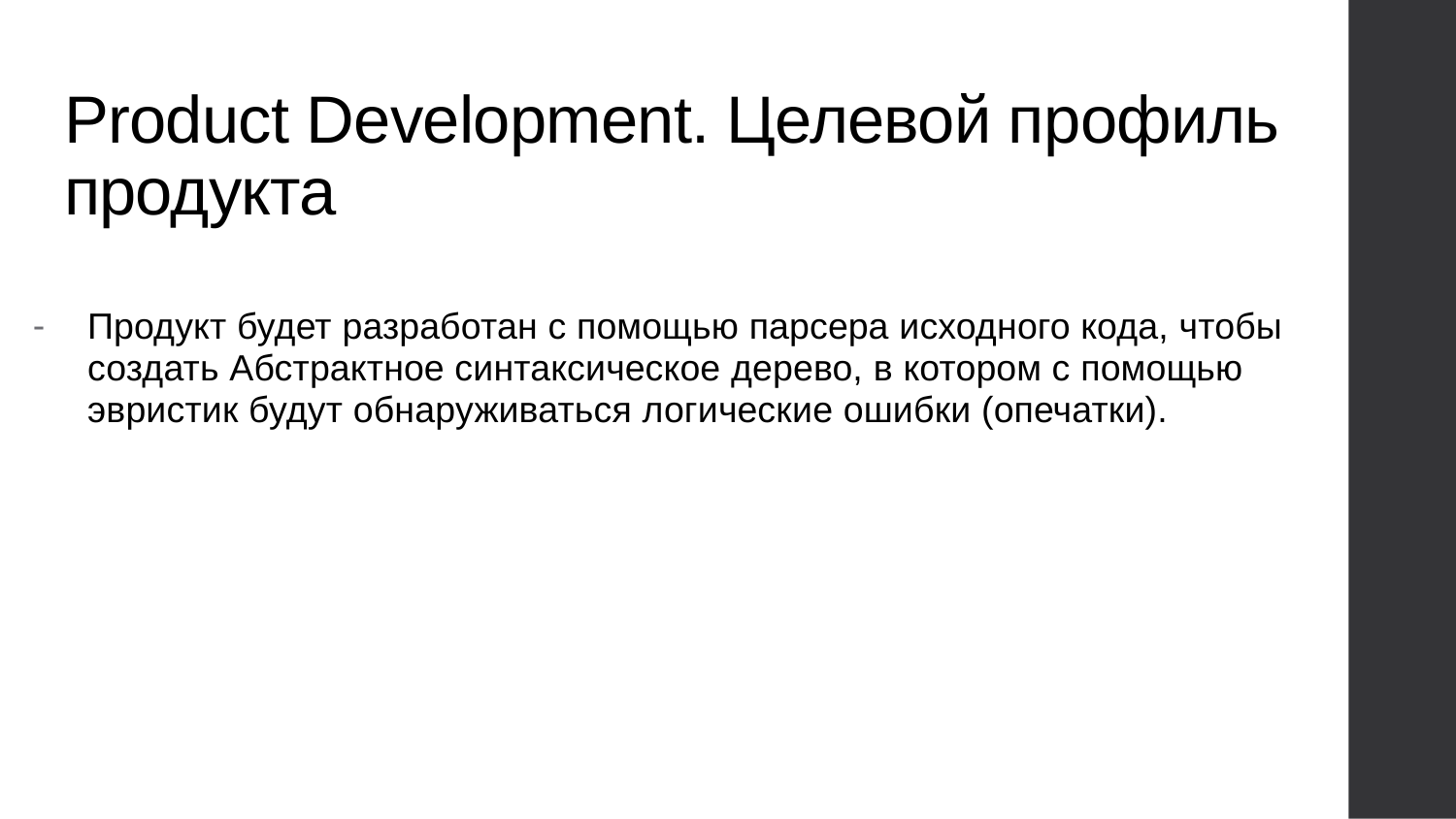

# Product Development. Целевой профиль продукта
Продукт будет разработан с помощью парсера исходного кода, чтобы создать Абстрактное синтаксическое дерево, в котором с помощью эвристик будут обнаруживаться логические ошибки (опечатки).